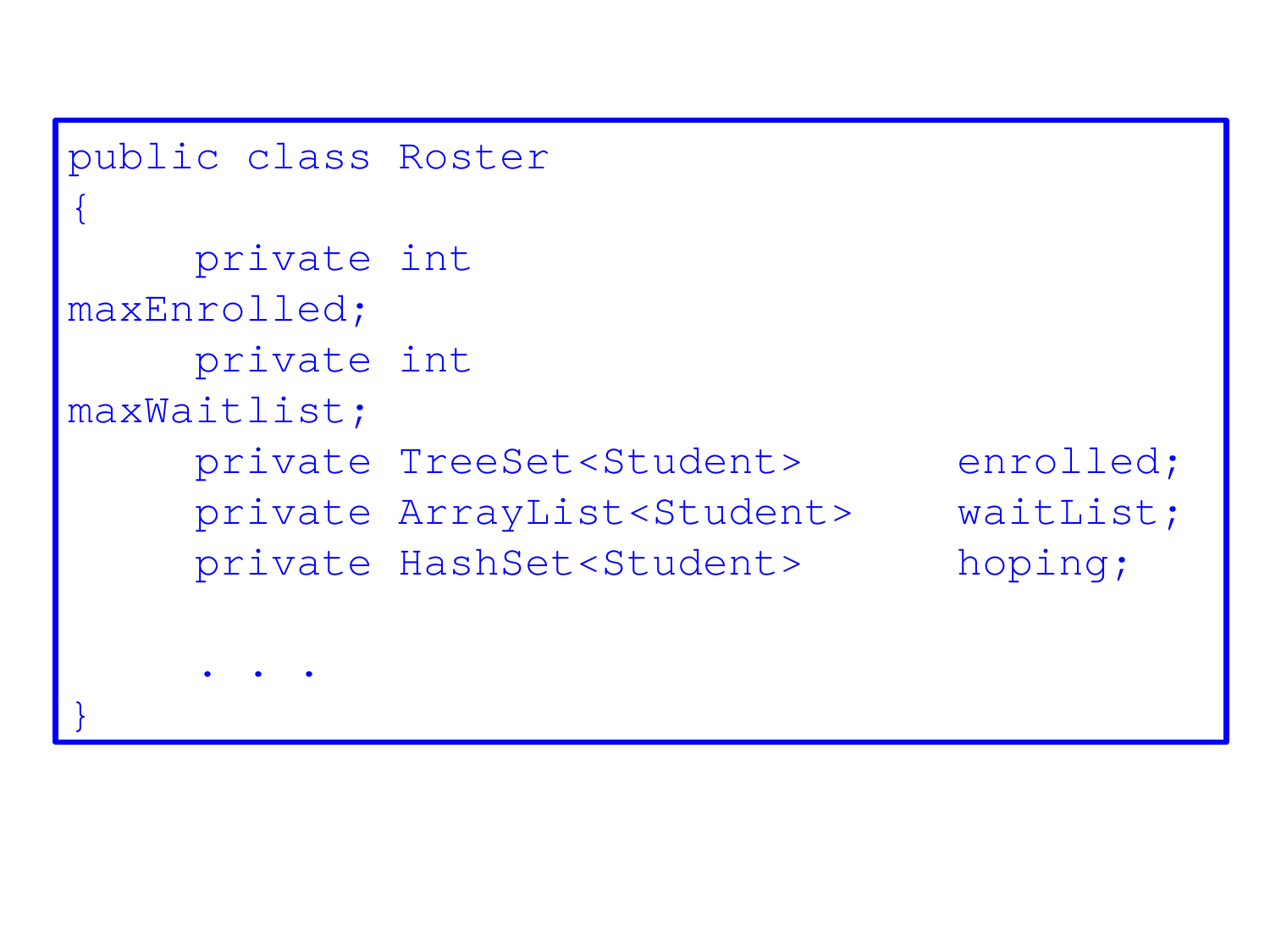

public class Roster
{
	private int					    	maxEnrolled;
	private int					     maxWaitlist;
	private TreeSet<Student>	  	enrolled;
	private ArrayList<Student> 	waitList;
	private HashSet<Student>   	hoping;

     . . .
}